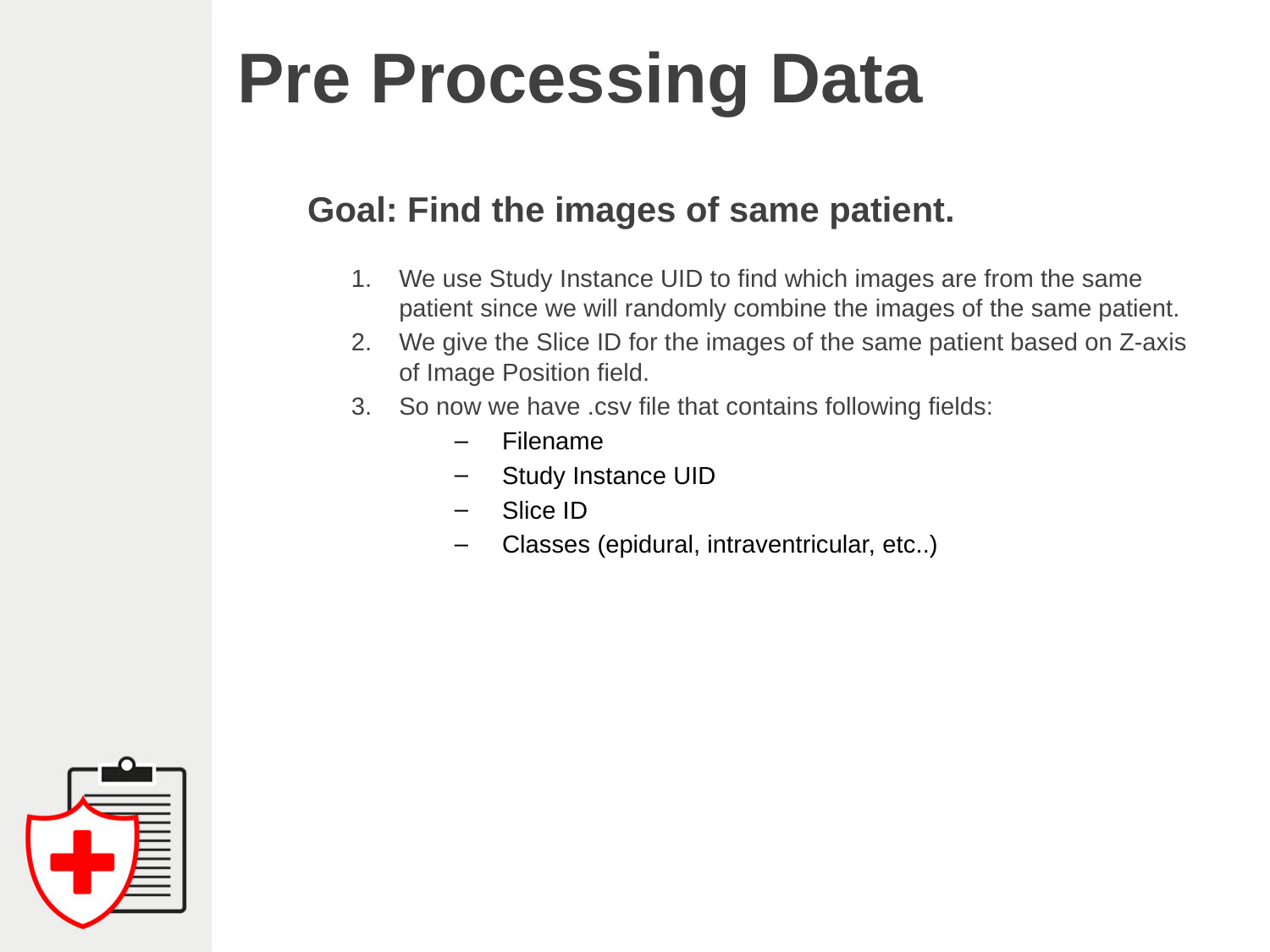

# Pre Processing Data
Goal: Find the images of same patient.
We use Study Instance UID to find which images are from the same patient since we will randomly combine the images of the same patient.
We give the Slice ID for the images of the same patient based on Z-axis of Image Position field.
So now we have .csv file that contains following fields:
Filename
Study Instance UID
Slice ID
Classes (epidural, intraventricular, etc..)